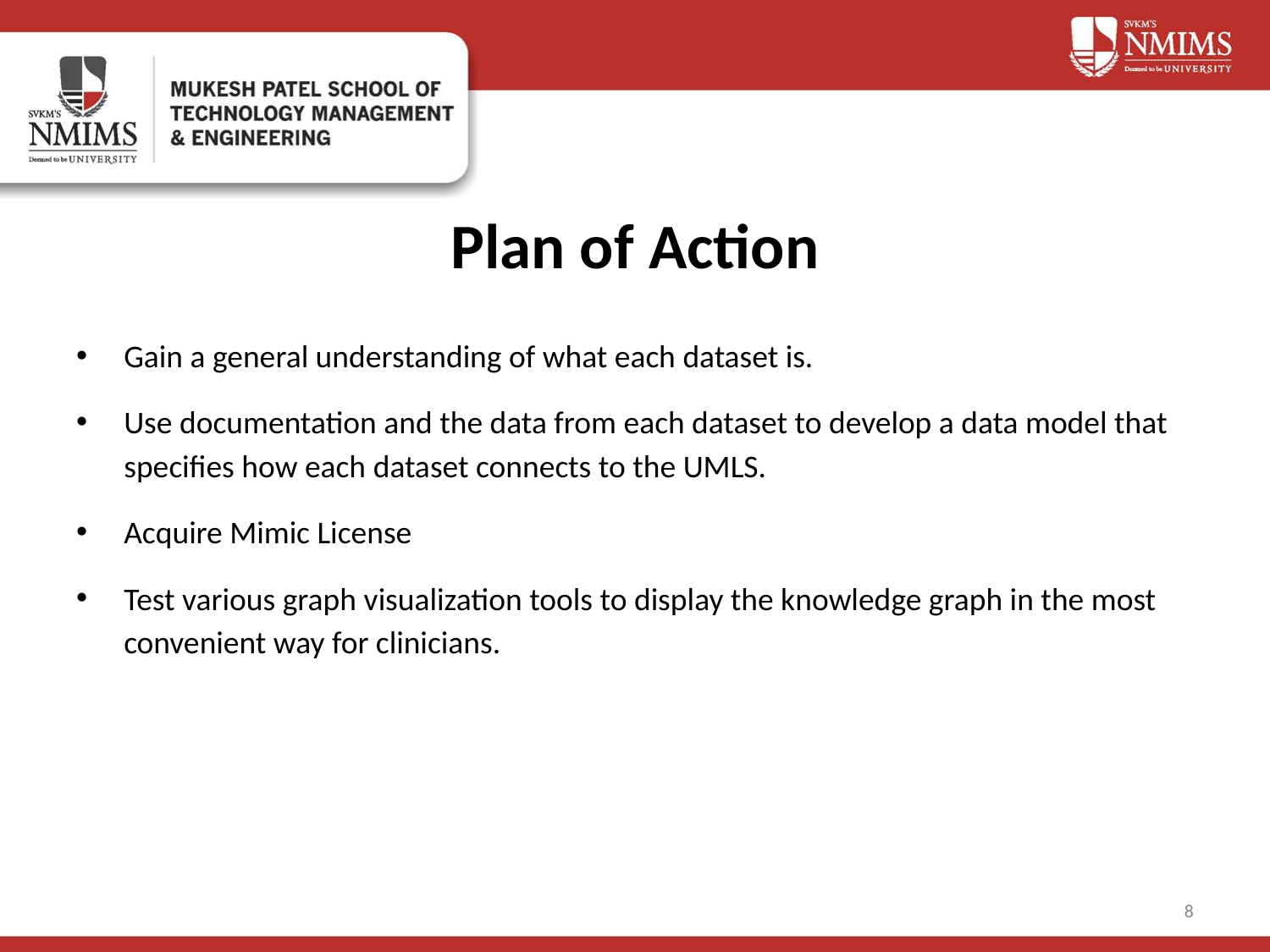

# Plan of Action
Gain a general understanding of what each dataset is.
Use documentation and the data from each dataset to develop a data model that specifies how each dataset connects to the UMLS.
Acquire Mimic License
Test various graph visualization tools to display the knowledge graph in the most convenient way for clinicians.

8